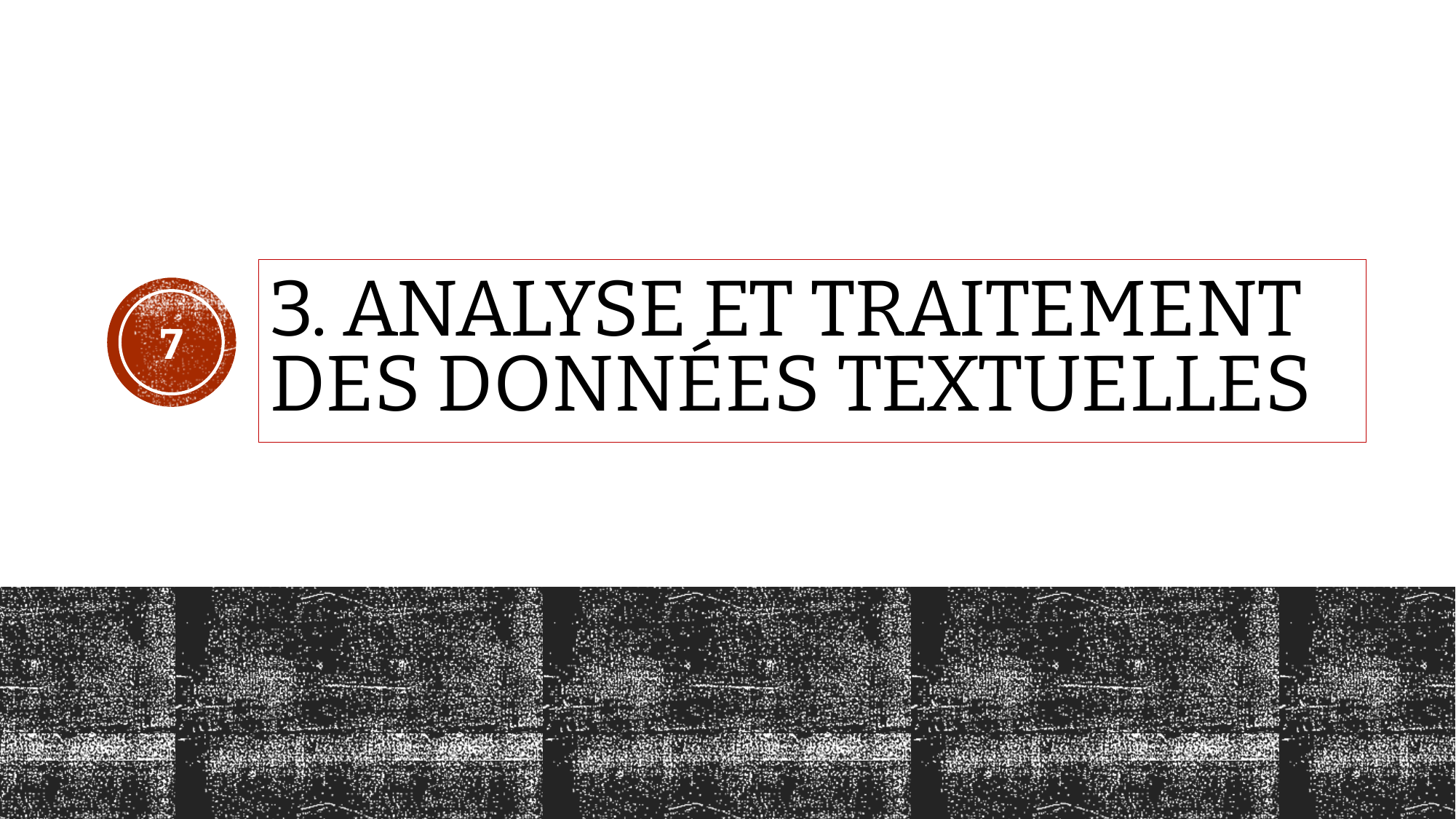

# 3. Analyse et traitement des données textuelles
7